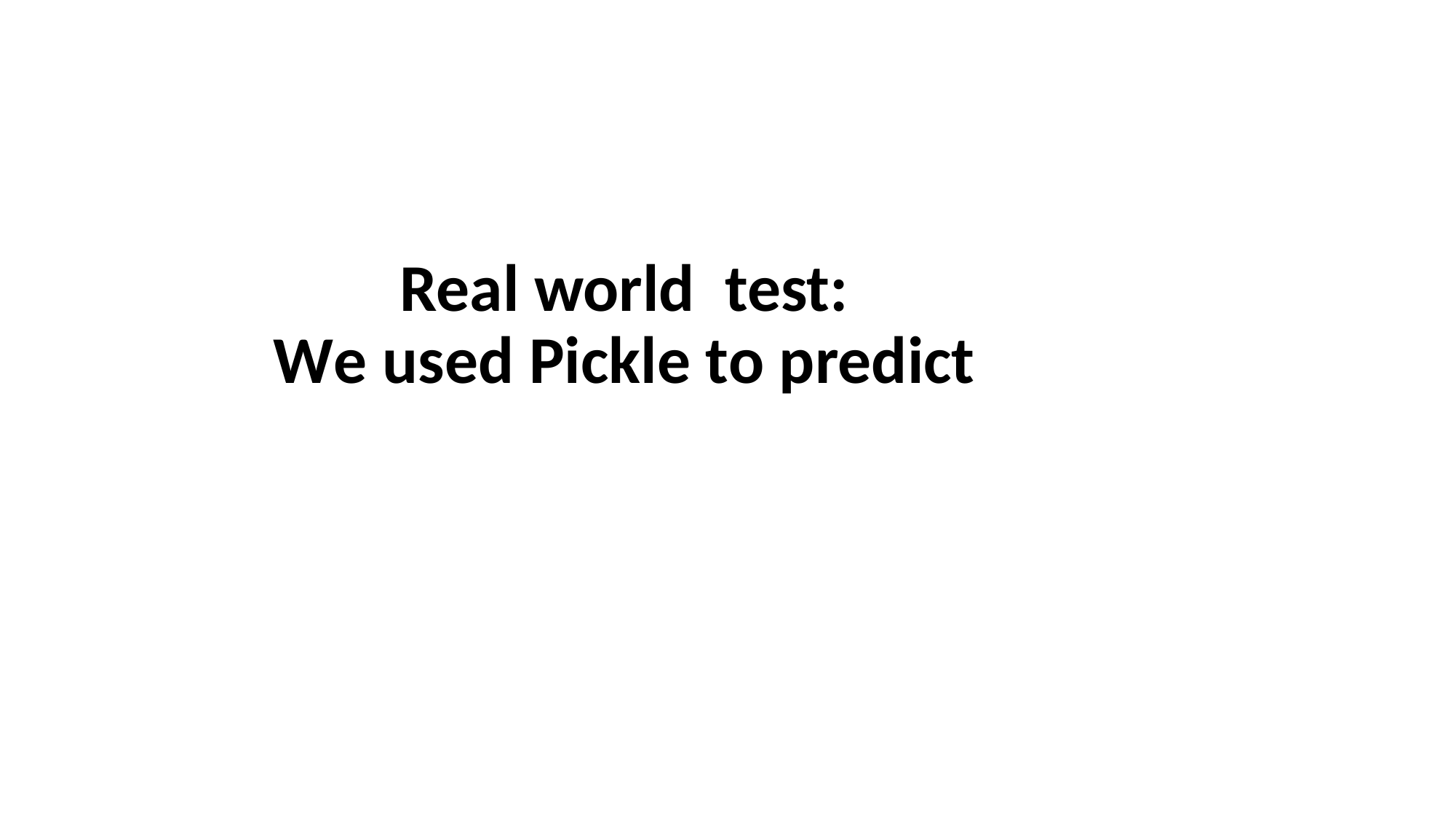

# Real world  test: We used Pickle to predict